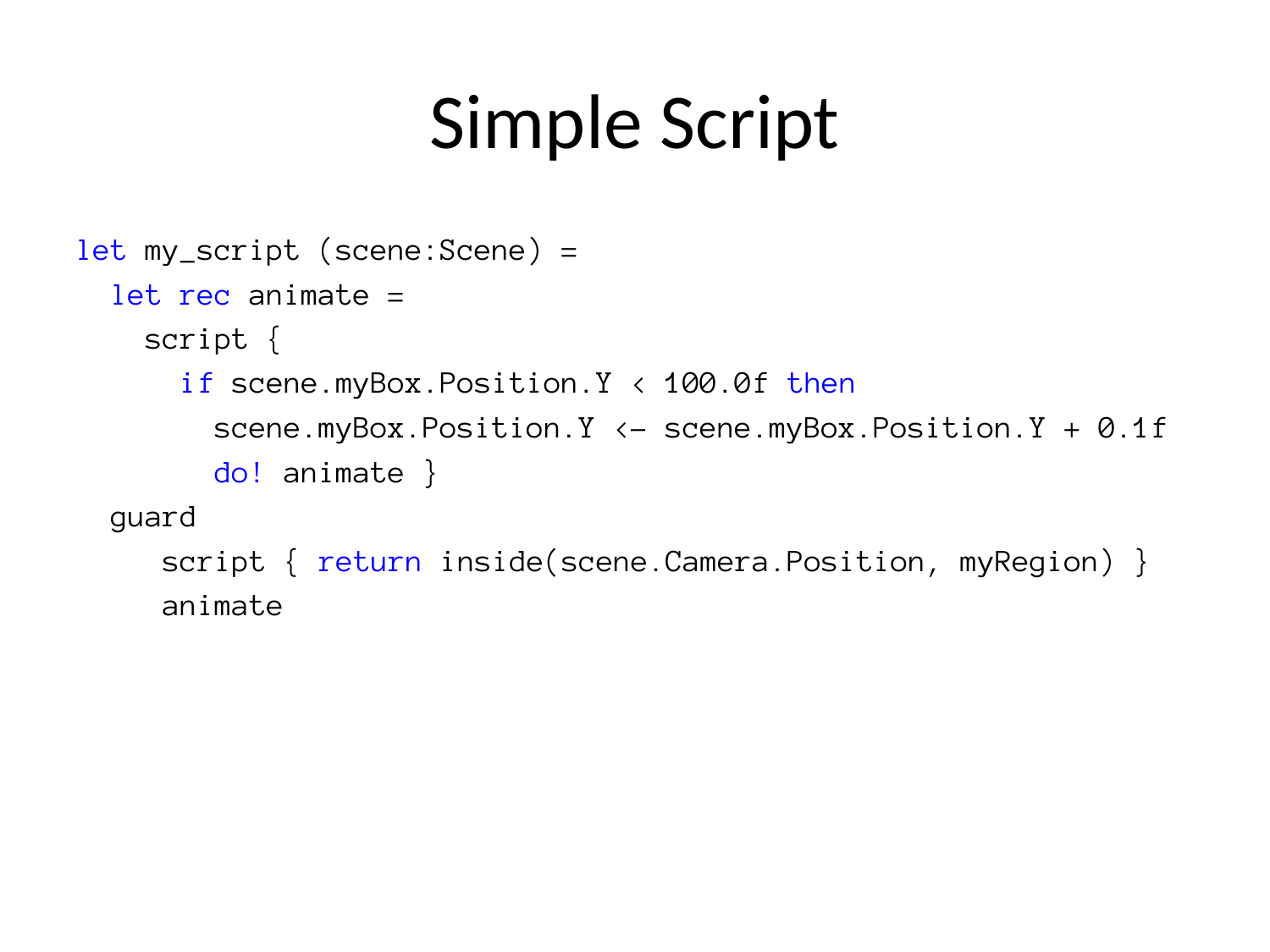

# Simple Script
let my_script (scene:Scene) =
  let rec animate =
    script {
      if scene.myBox.Position.Y < 100.0f then
        scene.myBox.Position.Y <- scene.myBox.Position.Y + 0.1f
        do! animate }
  guard
     script { return inside(scene.Camera.Position, myRegion) }
     animate